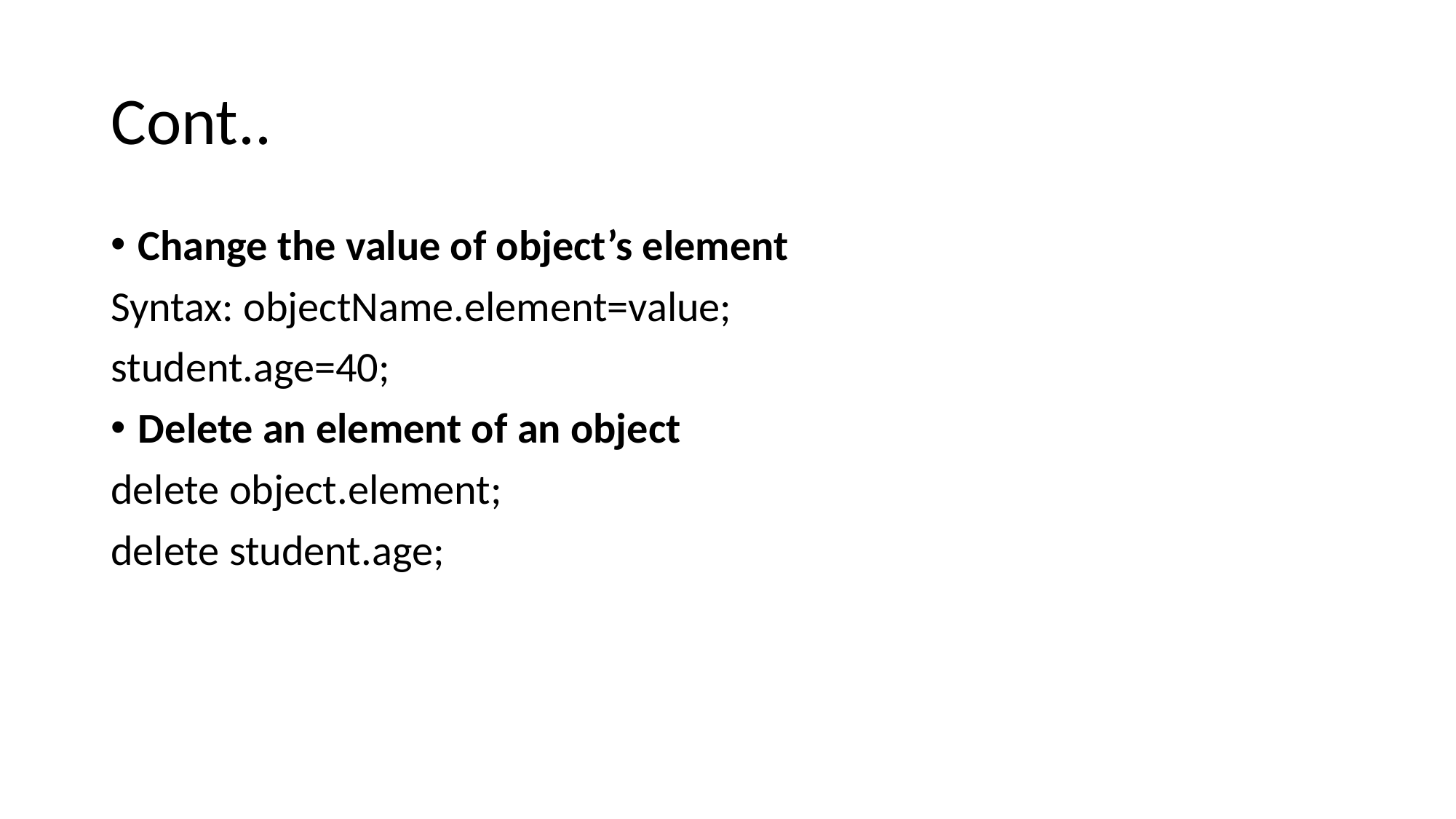

# Cont..
Change the value of object’s element
Syntax: objectName.element=value;
student.age=40;
Delete an element of an object
delete object.element;
delete student.age;